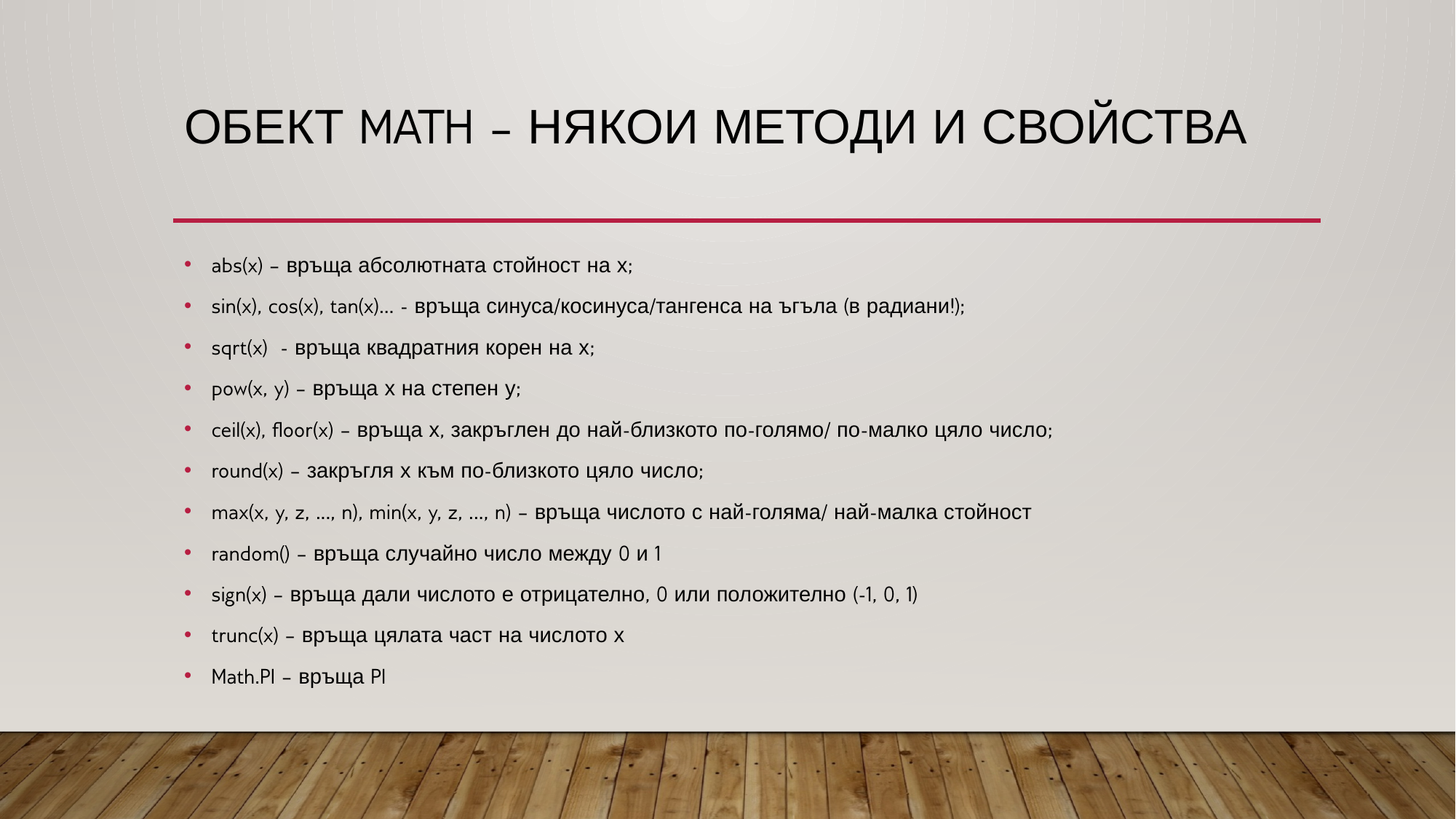

# ОБЕКТ MATH – някои методи и свойства
abs(x) – връща абсолютната стойност на х;
sin(x), cos(x), tan(x)… - връща синуса/косинуса/тангенса на ъгъла (в радиани!);
sqrt(x)  - връща квадратния корен на х;
pow(x, y) – връща х на степен у;
ceil(x), floor(x) – връща х, закръглен до най-близкото по-голямо/ по-малко цяло число;
round(x) – закръгля х към по-близкото цяло число;
max(x, y, z, ..., n), min(x, y, z, ..., n) – връща числото с най-голяма/ най-малка стойност
random() – връща случайно число между 0 и 1
sign(x) – връща дали числото е отрицателно, 0 или положително (-1, 0, 1)
trunc(x) – връща цялата част на числото х
Math.PI – връща PI